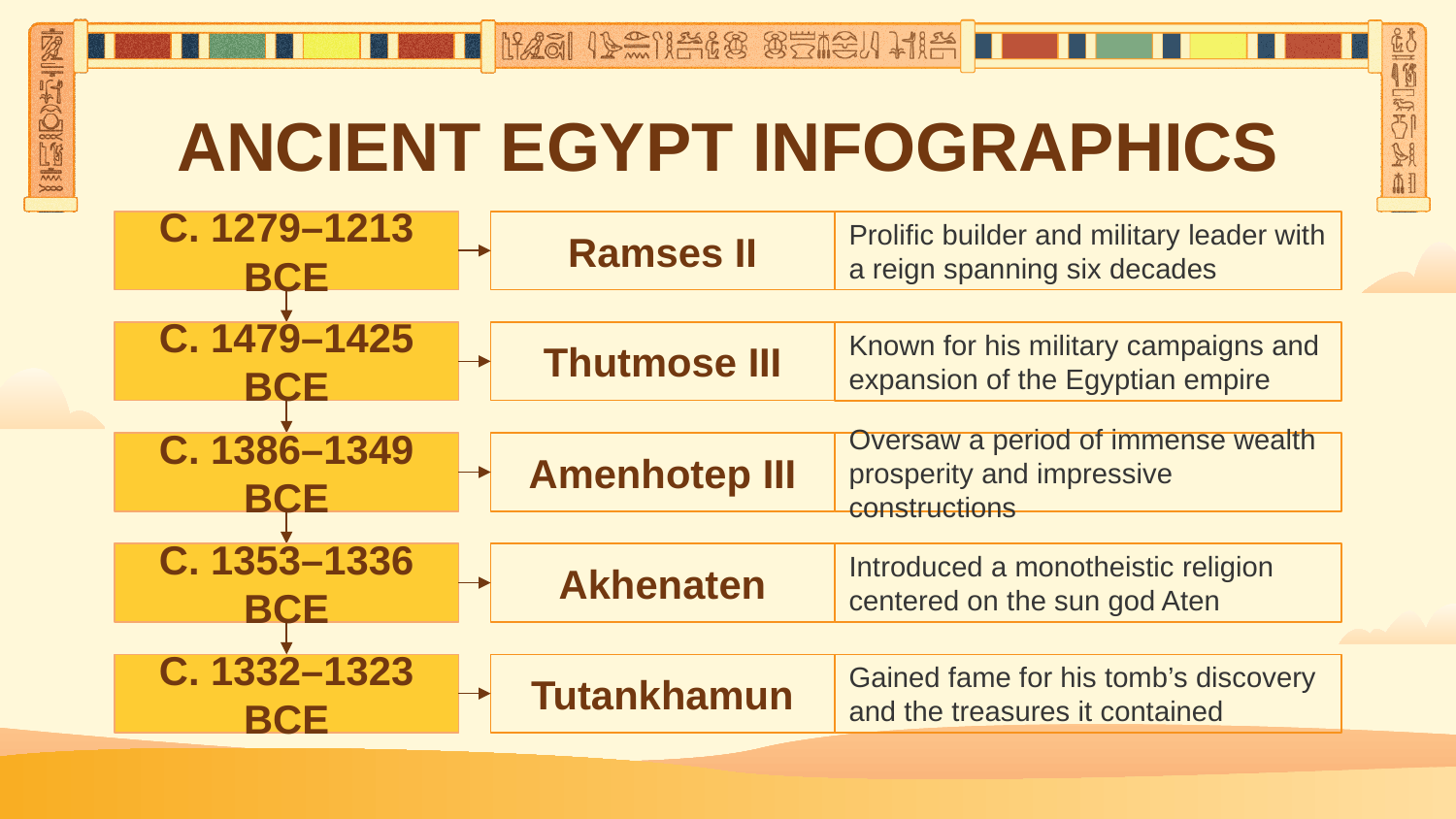

# ANCIENT EGYPT INFOGRAPHICS
Ramses II
C. 1279–1213 BCE
Prolific builder and military leader with a reign spanning six decades
C. 1479–1425 BCE
Thutmose III
Known for his military campaigns and expansion of the Egyptian empire
Amenhotep III
C. 1386–1349 BCE
Oversaw a period of immense wealth prosperity and impressive constructions
C. 1353–1336 BCE
Akhenaten
Introduced a monotheistic religion centered on the sun god Aten
C. 1332–1323 BCE
Tutankhamun
Gained fame for his tomb’s discovery and the treasures it contained